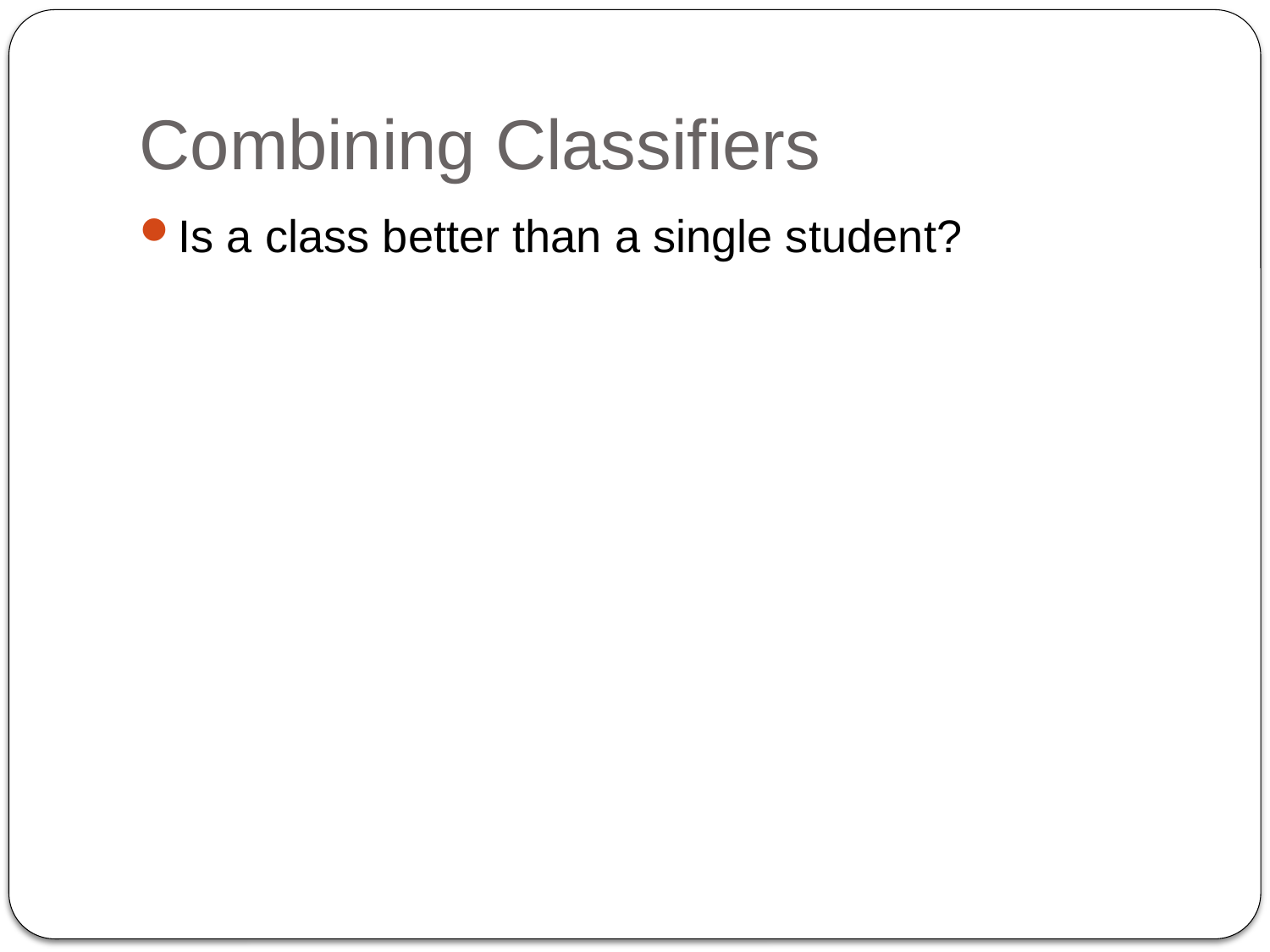

# Combining Classifiers
Is a class better than a single student?